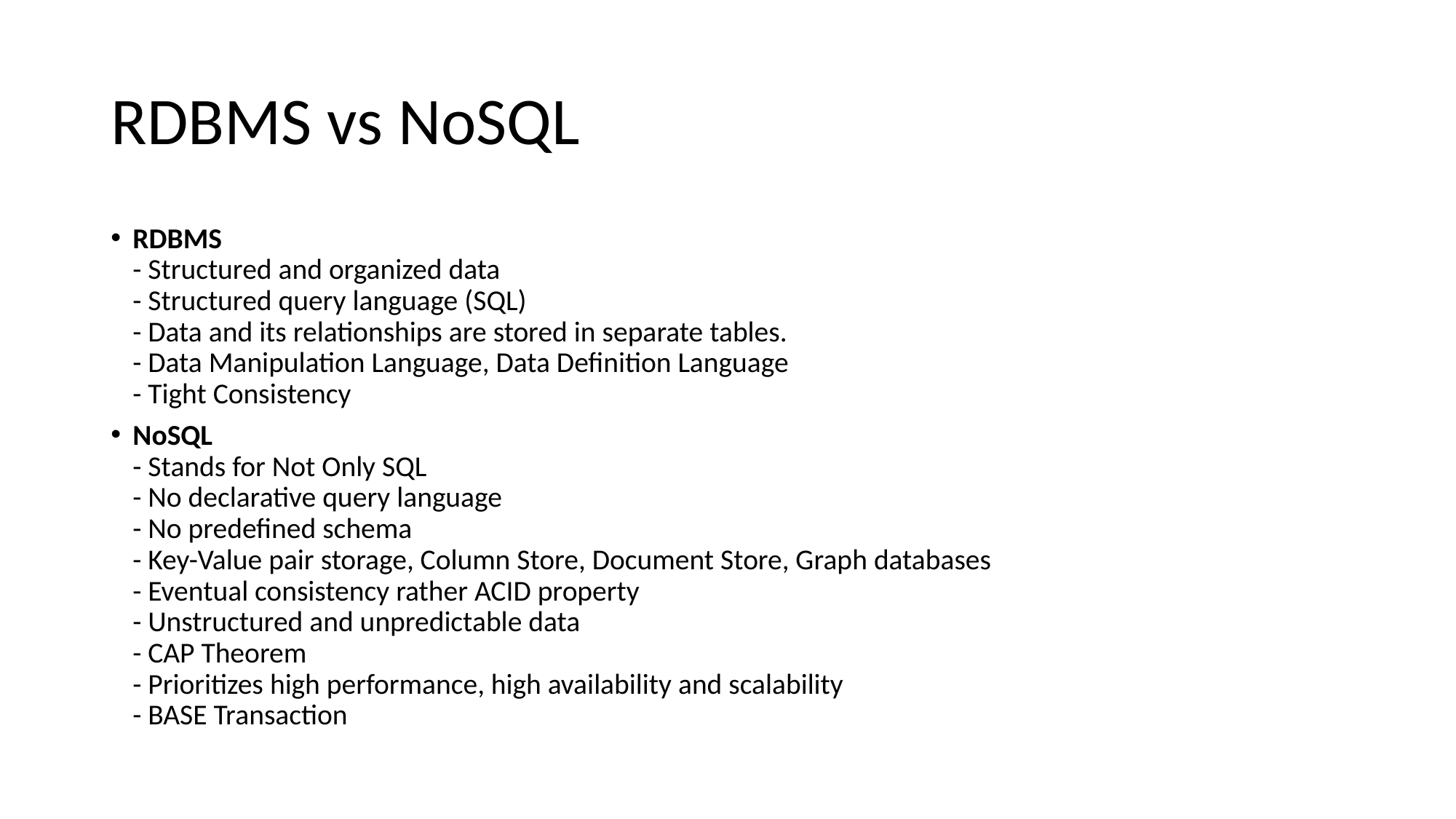

# RDBMS vs NoSQL
RDBMS 
- Structured and organized data 
- Structured query language (SQL) 
- Data and its relationships are stored in separate tables. 
- Data Manipulation Language, Data Definition Language 
- Tight Consistency
NoSQL 
- Stands for Not Only SQL
- No declarative query language
- No predefined schema 
- Key-Value pair storage, Column Store, Document Store, Graph databases
- Eventual consistency rather ACID property 
- Unstructured and unpredictable data
- CAP Theorem 
- Prioritizes high performance, high availability and scalability
- BASE Transaction